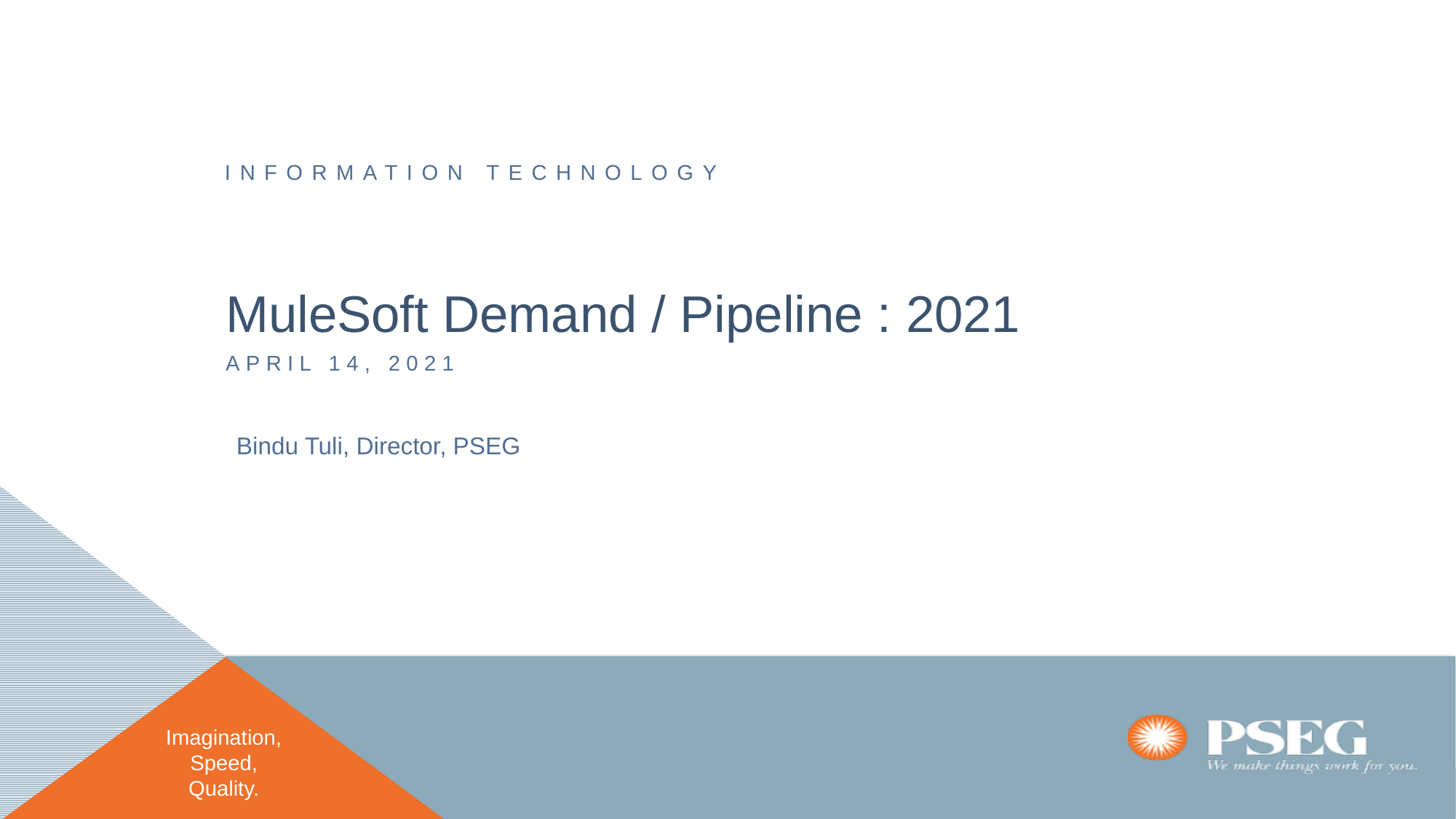

# MuleSoft Demand / Pipeline : 2021
April 14, 2021
Bindu Tuli, Director, PSEG